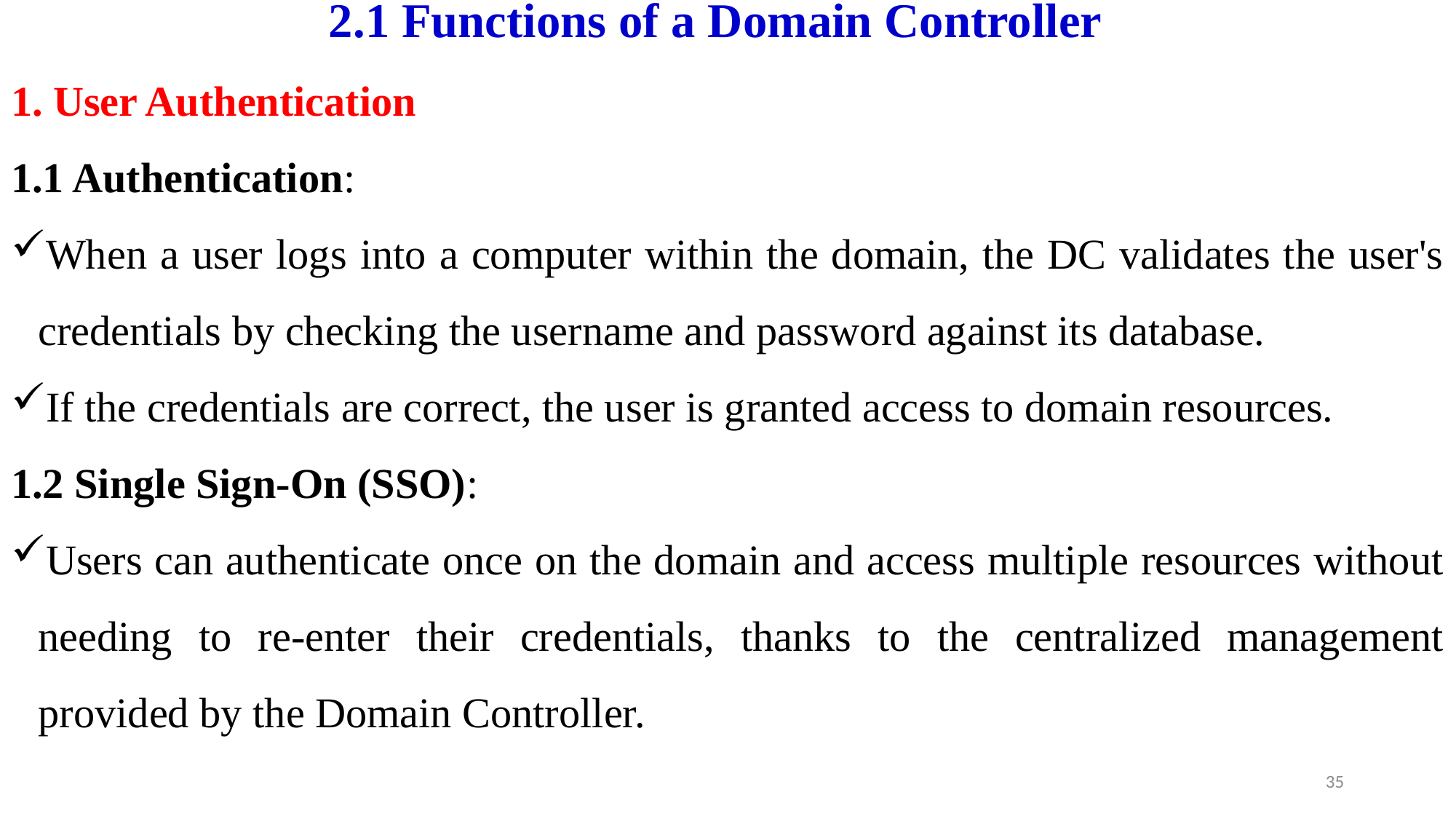

# 2.1 Functions of a Domain Controller
1. User Authentication
1.1 Authentication:
When a user logs into a computer within the domain, the DC validates the user's credentials by checking the username and password against its database.
If the credentials are correct, the user is granted access to domain resources.
1.2 Single Sign-On (SSO):
Users can authenticate once on the domain and access multiple resources without needing to re-enter their credentials, thanks to the centralized management provided by the Domain Controller.
35